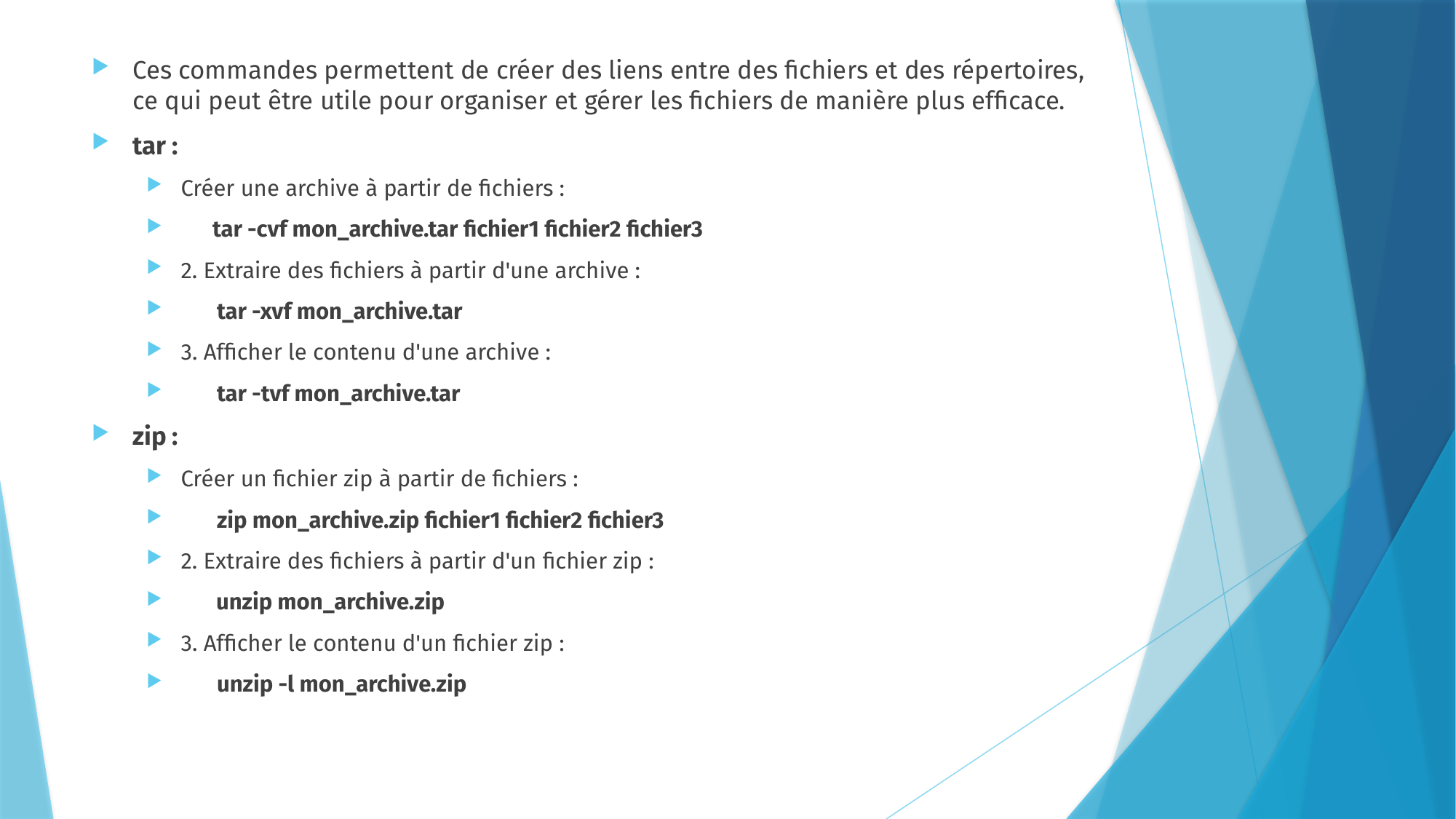

Ces commandes permettent de créer des liens entre des fichiers et des répertoires, ce qui peut être utile pour organiser et gérer les fichiers de manière plus efficace.
tar :
Créer une archive à partir de fichiers :
      tar -cvf mon_archive.tar fichier1 fichier2 fichier3
2. Extraire des fichiers à partir d'une archive :
      tar -xvf mon_archive.tar
3. Afficher le contenu d'une archive :
      tar -tvf mon_archive.tar
zip :
Créer un fichier zip à partir de fichiers :
      zip mon_archive.zip fichier1 fichier2 fichier3
2. Extraire des fichiers à partir d'un fichier zip :
      unzip mon_archive.zip
3. Afficher le contenu d'un fichier zip :
      unzip -l mon_archive.zip